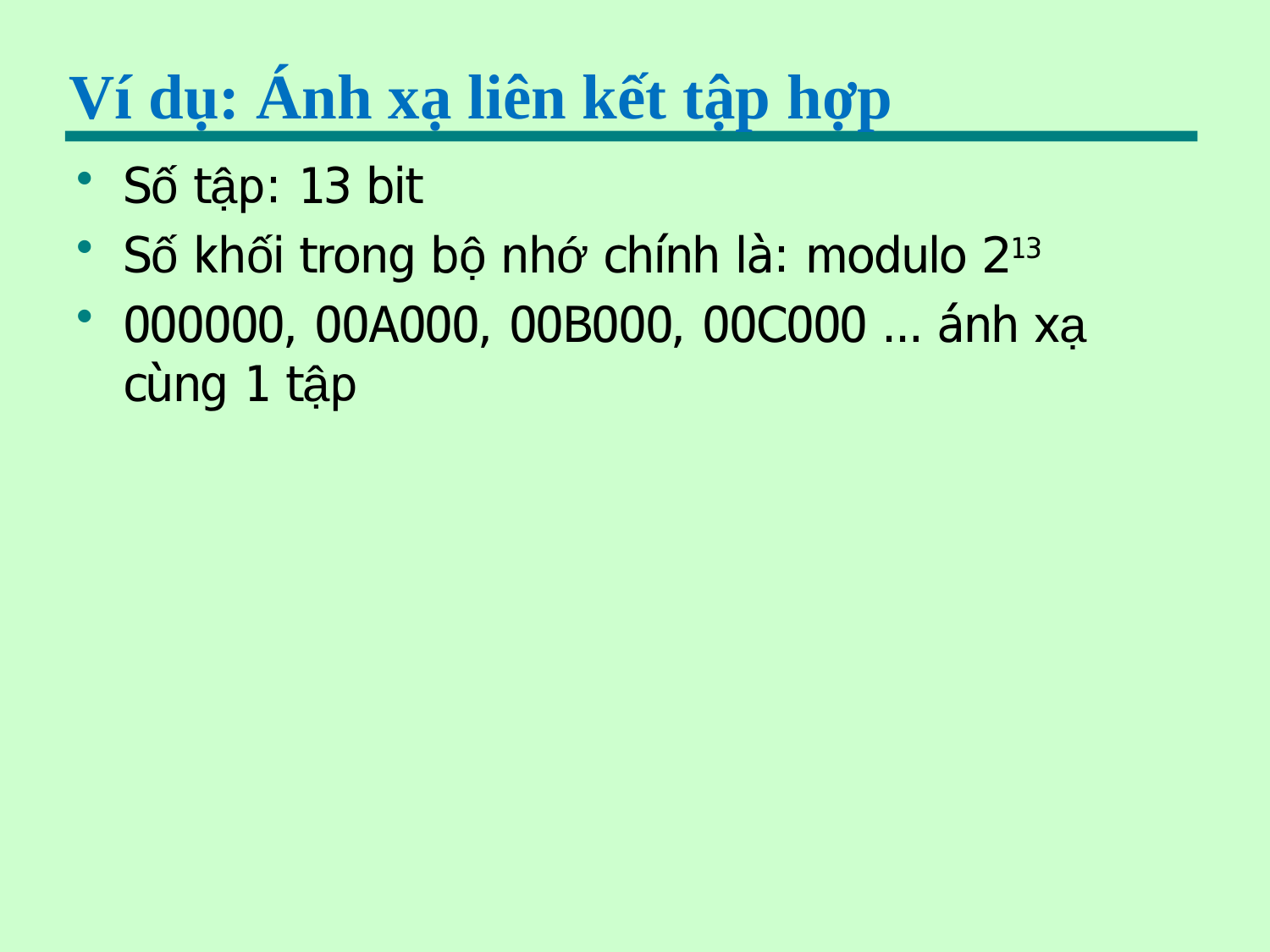

# Ví dụ: Ánh xạ liên kết tập hợp
Số tập: 13 bit
Số khối trong bộ nhớ chính là: modulo 213
000000, 00A000, 00B000, 00C000 … ánh xạ cùng 1 tập